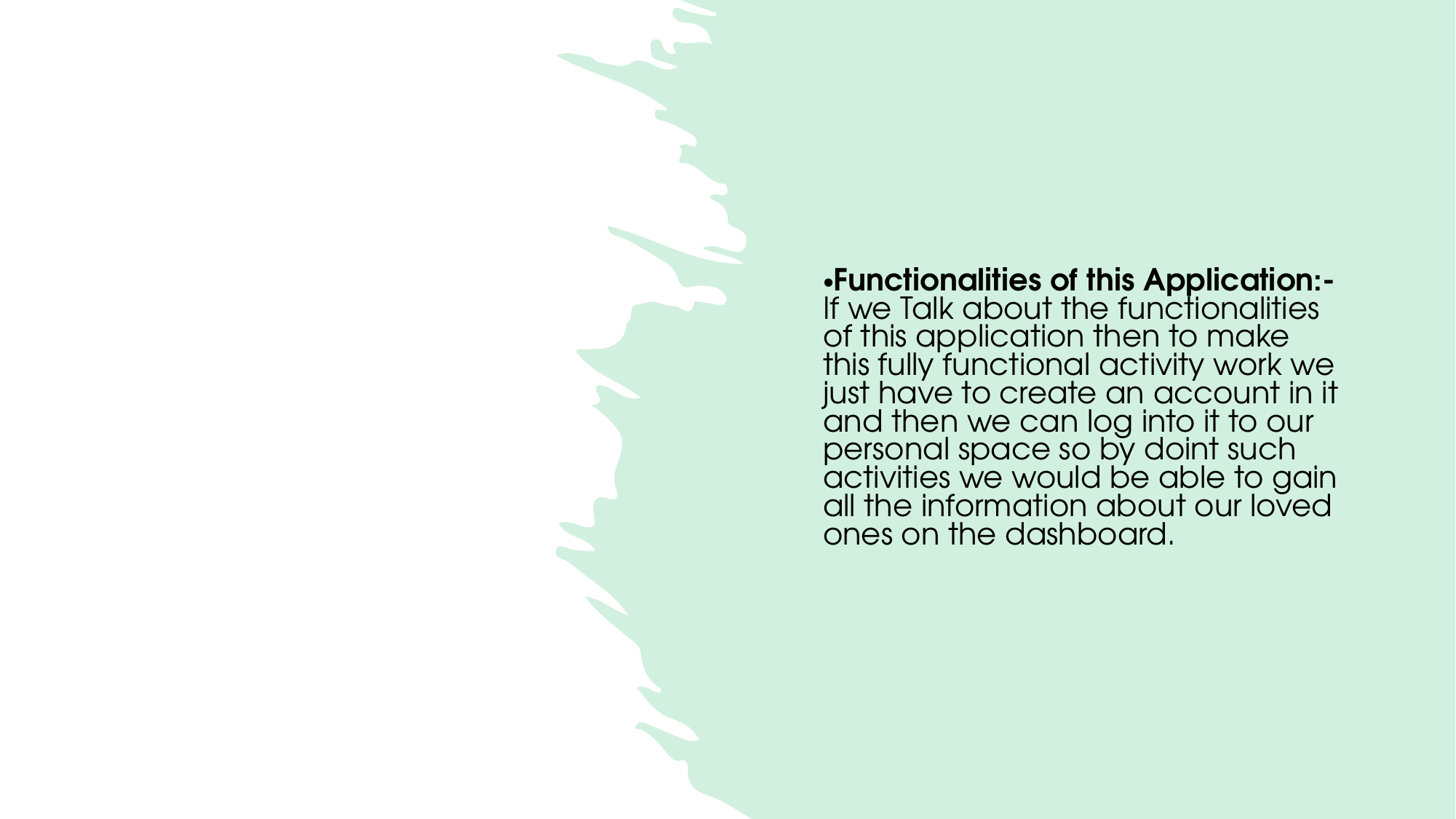

Functionalities of this Application:- If we Talk about the functionalities of this application then to make this fully functional activity work we just have to create an account in it and then we can log into it to our personal space so by doint such activities we would be able to gain all the information about our loved ones on the dashboard.